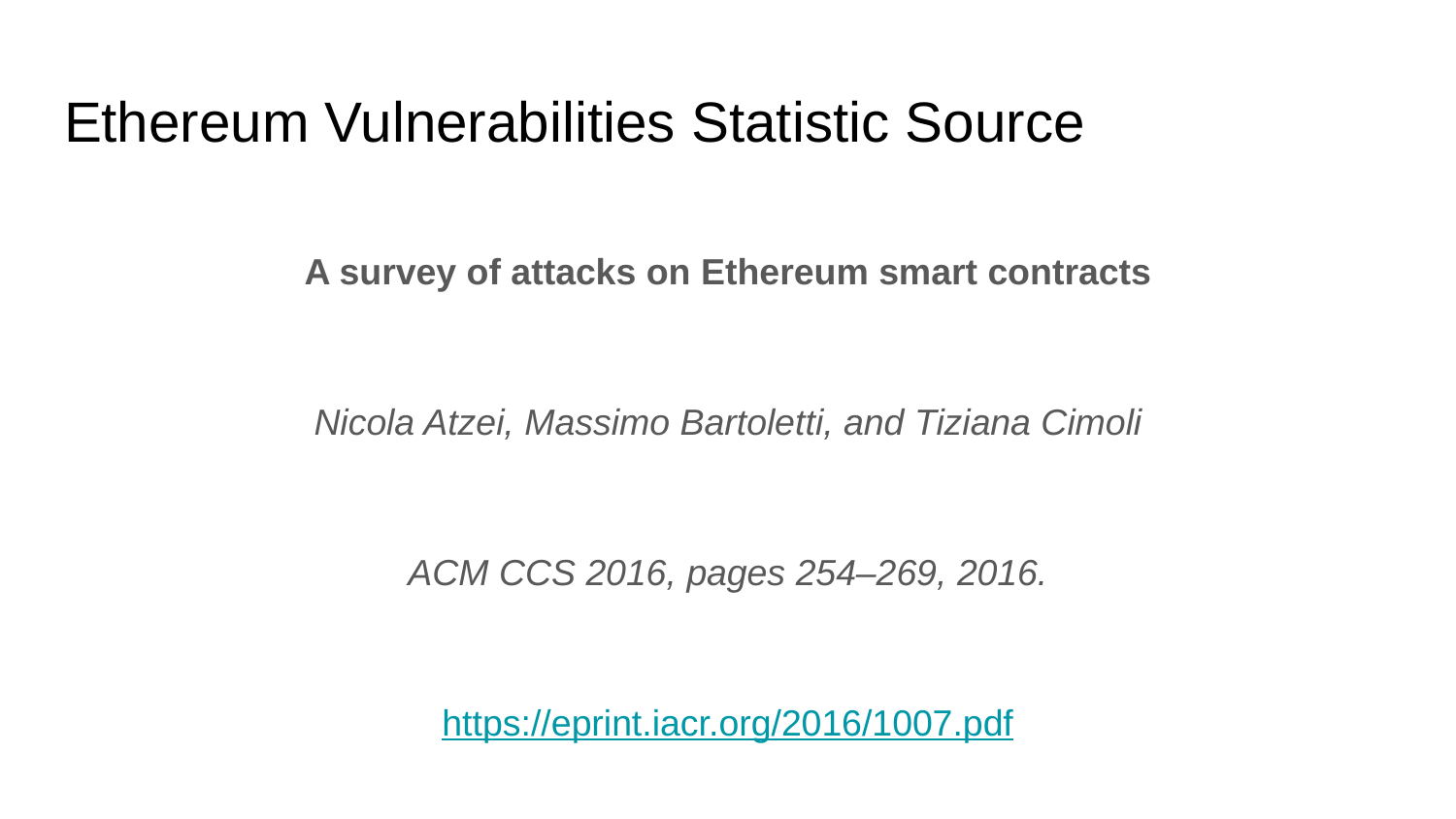

# Ethereum Vulnerabilities Statistic Source

A survey of attacks on Ethereum smart contracts

Nicola Atzei, Massimo Bartoletti, and Tiziana Cimoli

ACM CCS 2016, pages 254–269, 2016.

https://eprint.iacr.org/2016/1007.pdf